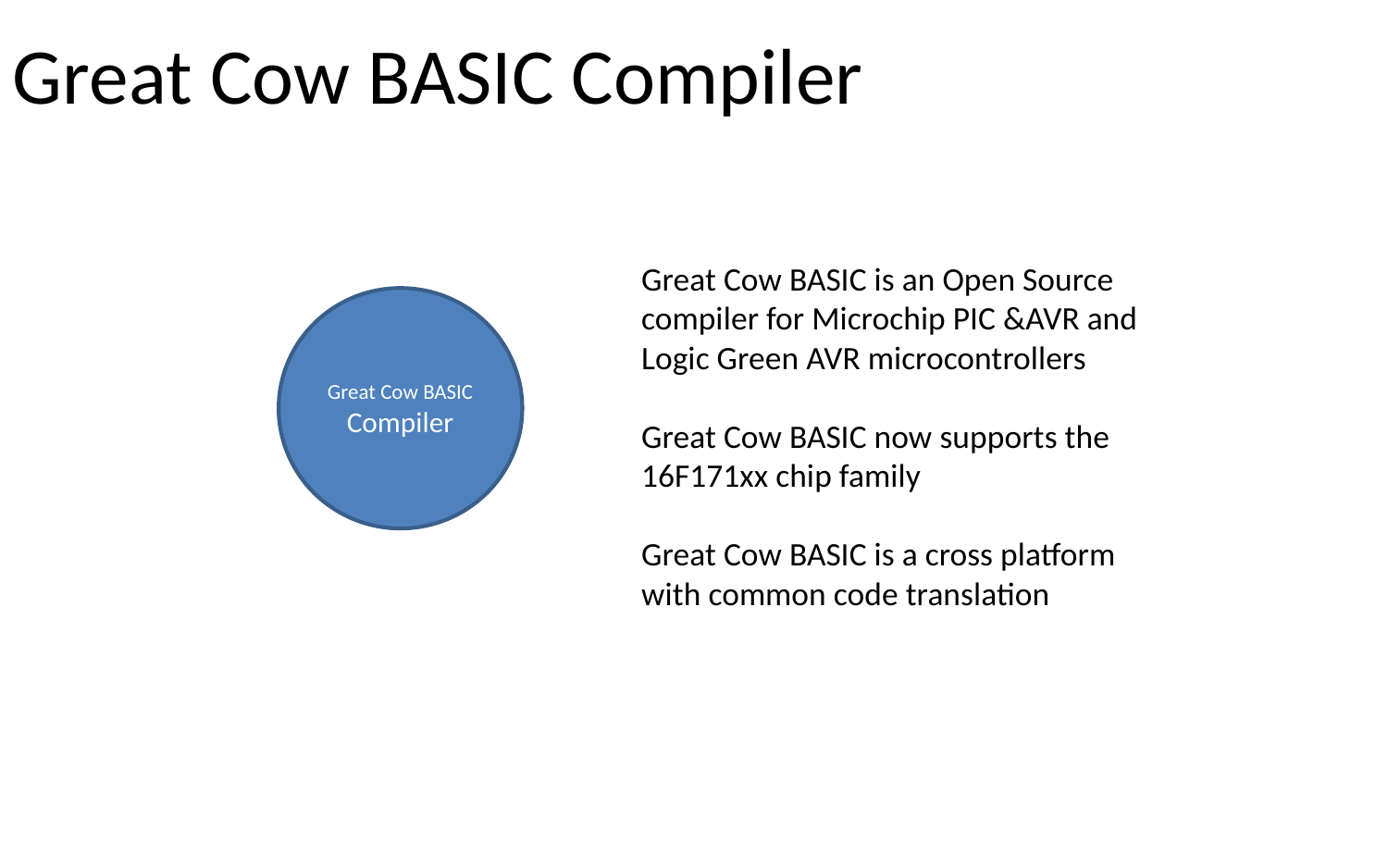

# Great Cow BASIC Compiler
Great Cow BASIC is an Open Source compiler for Microchip PIC &AVR and Logic Green AVR microcontrollers

Great Cow BASIC now supports the 16F171xx chip family

Great Cow BASIC is a cross platform with common code translation

Great Cow BASIC Compiler